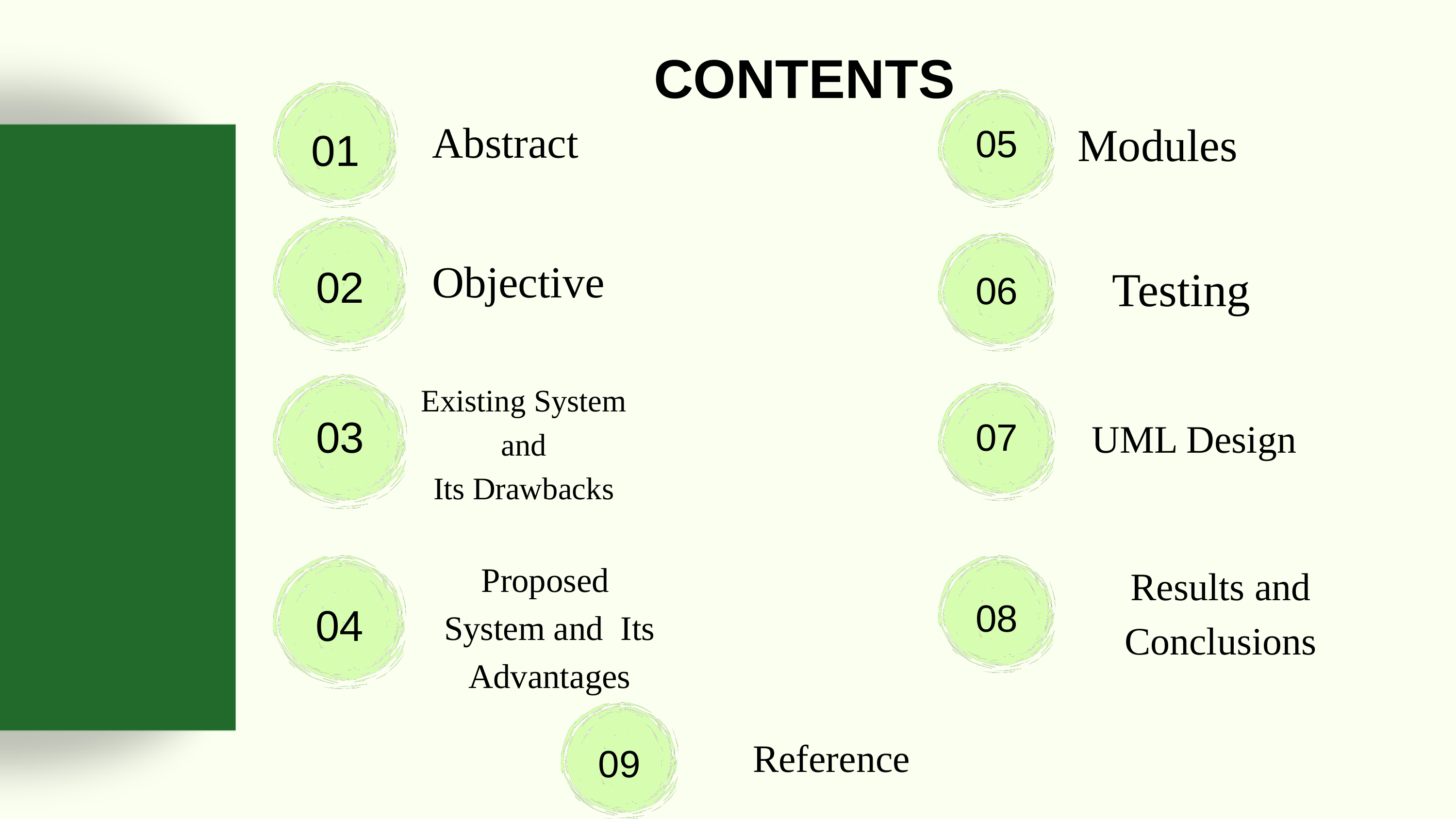

CONTENTS

Abstract
Modules
05
01

Objective
Testing
02
06
Existing System
 and
Its Drawbacks

03
07
UML Design
Proposed  System and  Its Advantages

Results and Conclusions
08
04

Reference
09